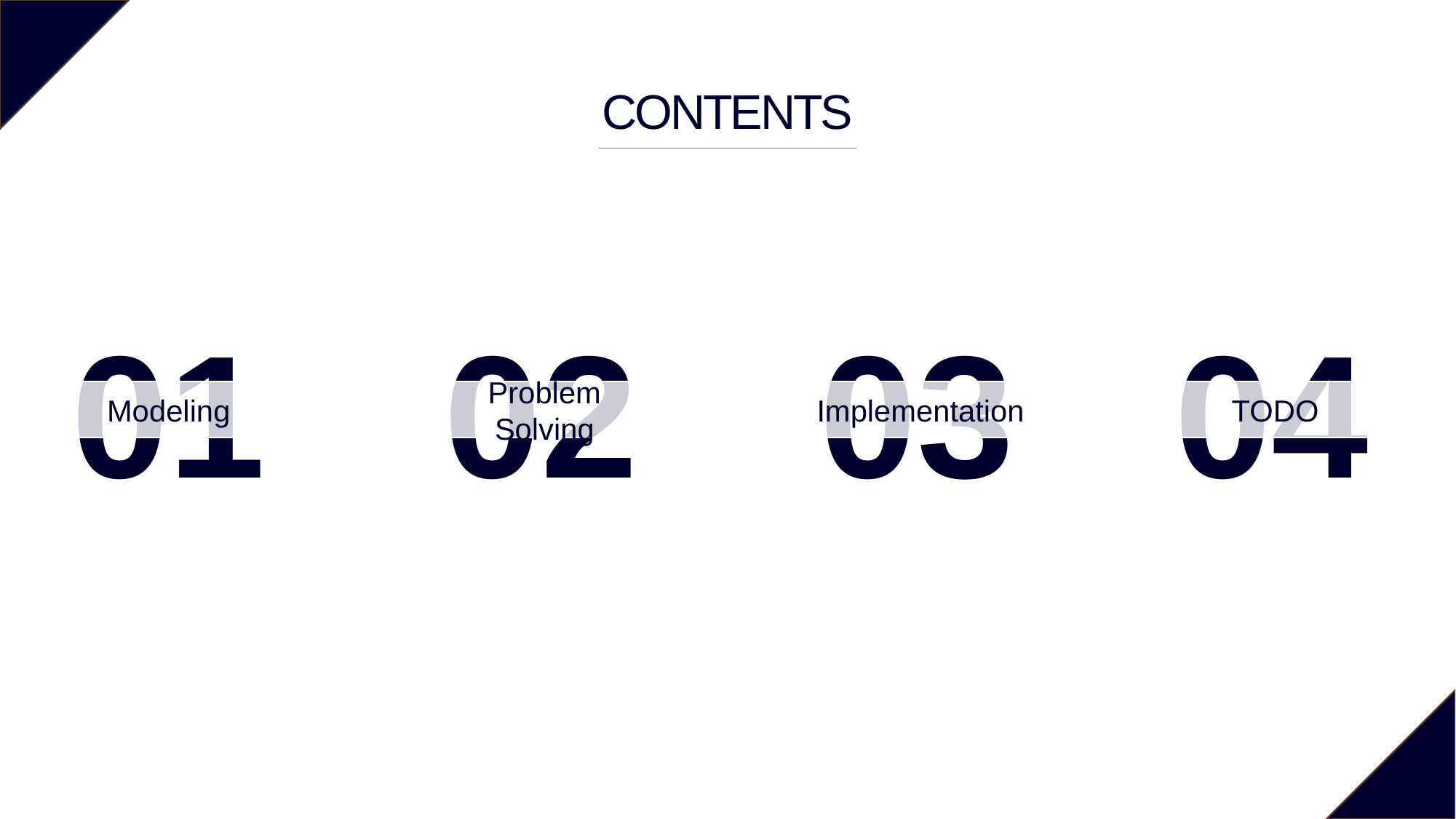

CONTENTS
01
02
03
04
Modeling
Problem
Solving
Implementation
TODO